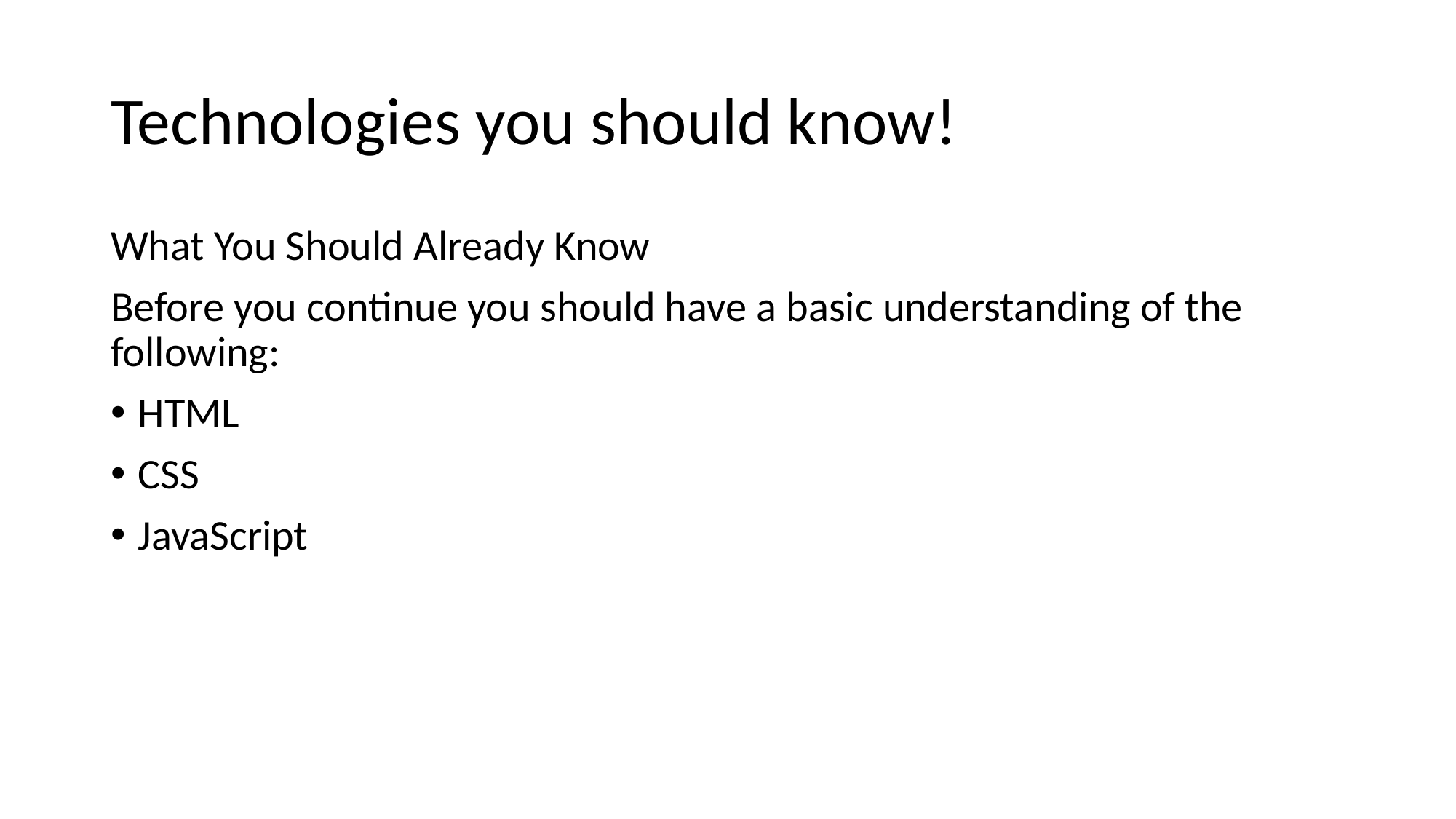

# Technologies you should know!
What You Should Already Know
Before you continue you should have a basic understanding of the following:
HTML
CSS
JavaScript